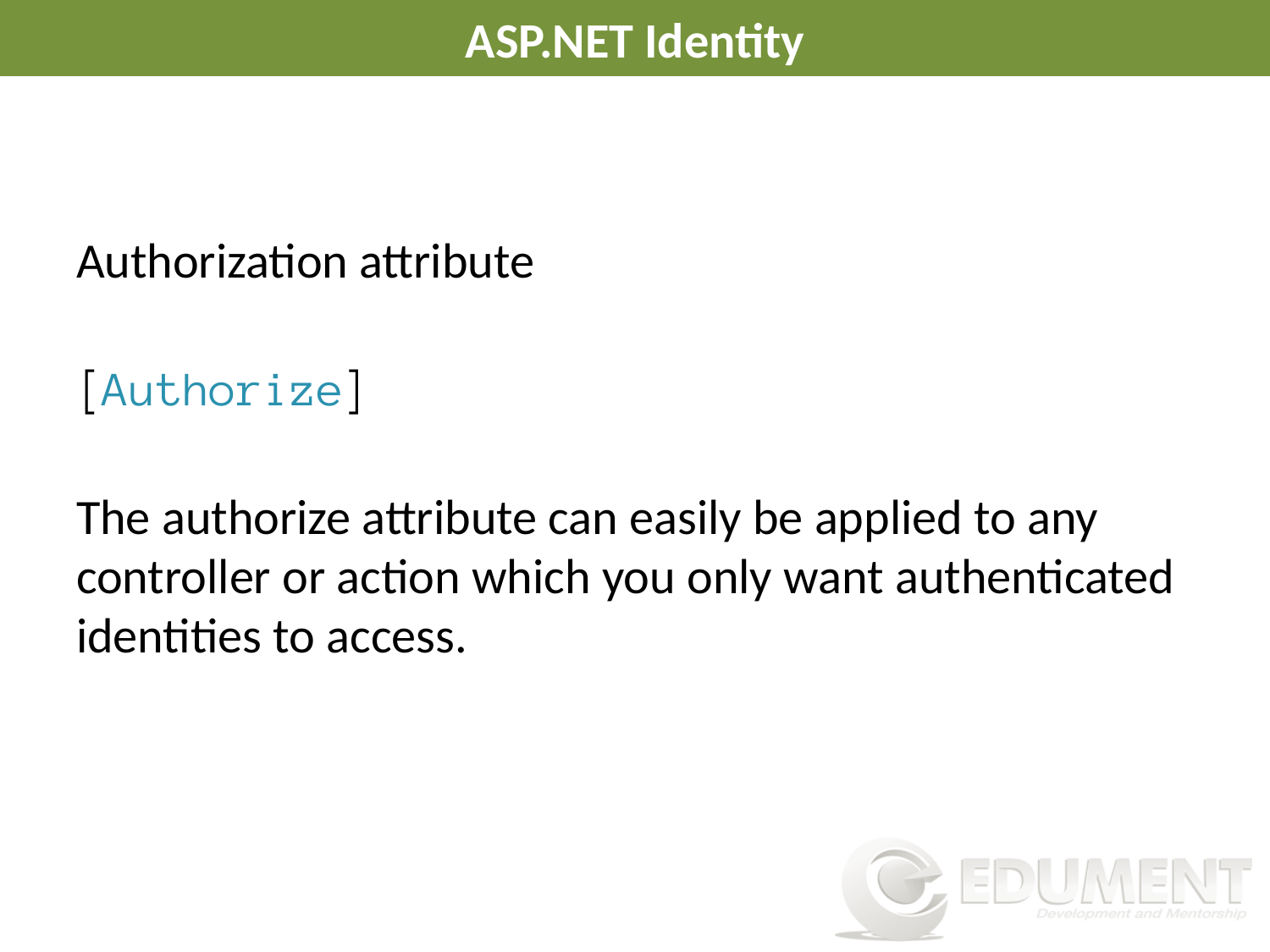

# ASP.NET Identity
Authorization attribute
[Authorize]
The authorize attribute can easily be applied to any controller or action which you only want authenticated identities to access.